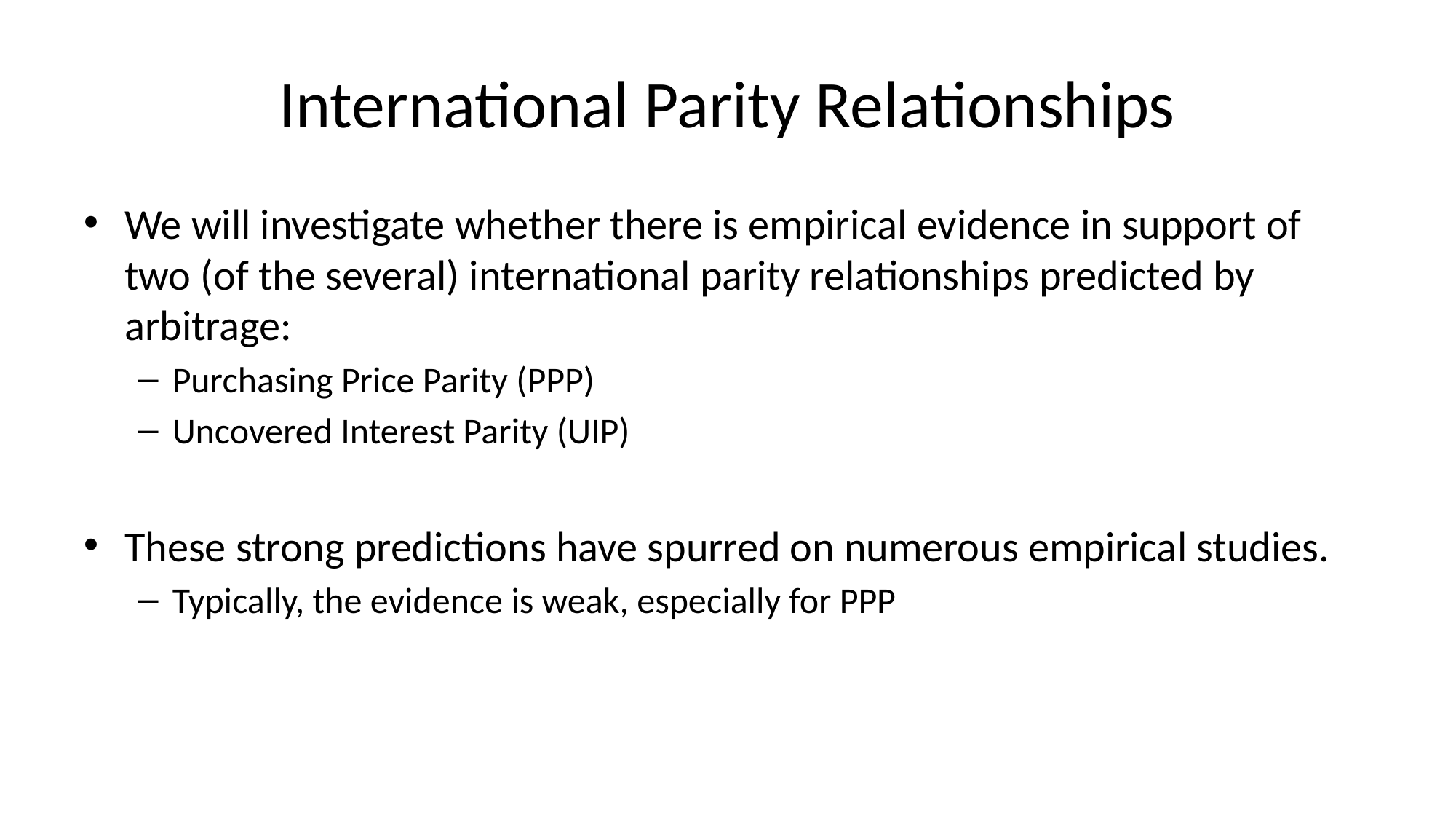

# International Parity Relationships
We will investigate whether there is empirical evidence in support of two (of the several) international parity relationships predicted by arbitrage:
Purchasing Price Parity (PPP)
Uncovered Interest Parity (UIP)

These strong predictions have spurred on numerous empirical studies.
Typically, the evidence is weak, especially for PPP